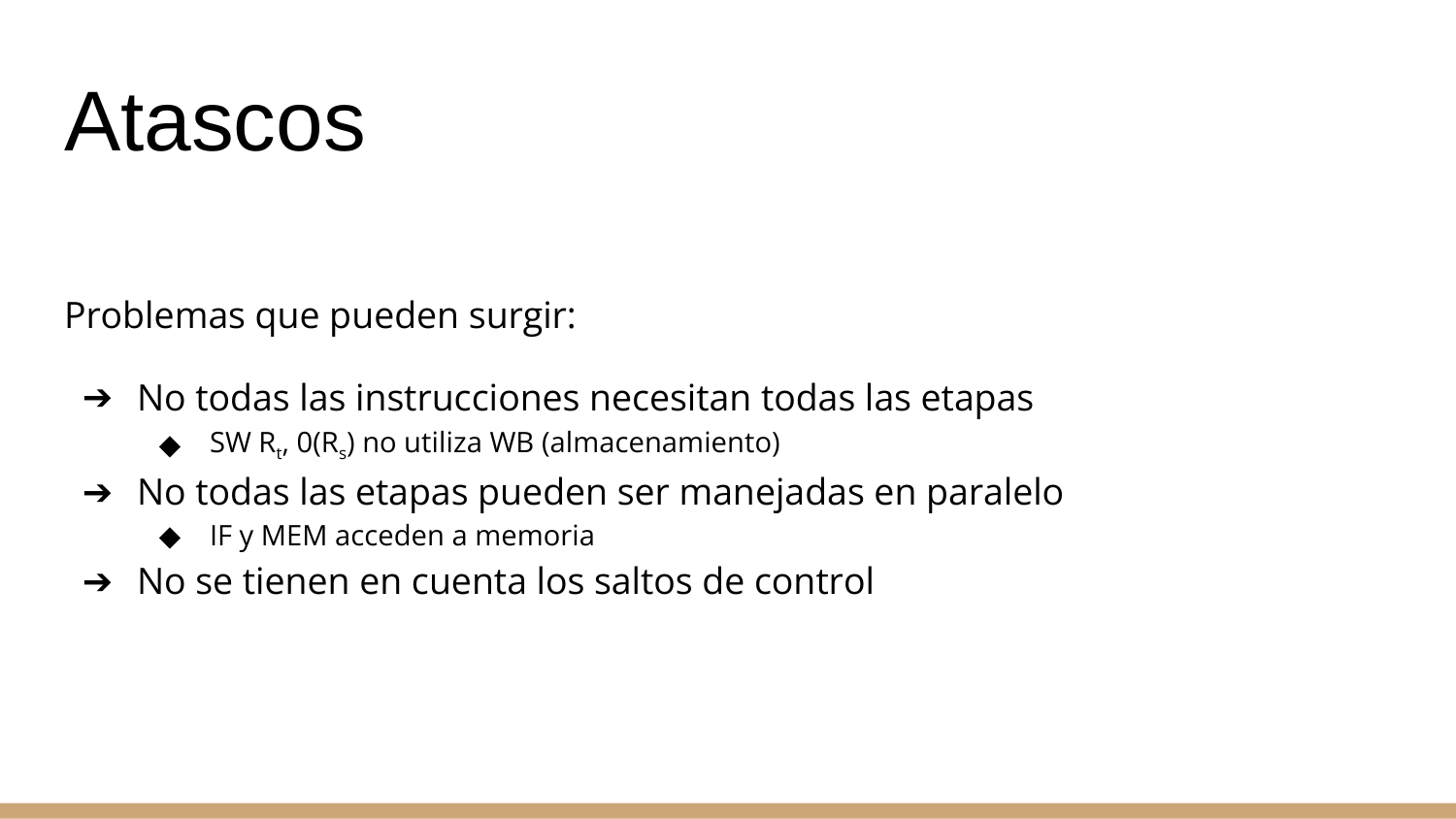

# Atascos

Problemas que pueden surgir:
No todas las instrucciones necesitan todas las etapas
SW Rt, 0(Rs) no utiliza WB (almacenamiento)
No todas las etapas pueden ser manejadas en paralelo
IF y MEM acceden a memoria
No se tienen en cuenta los saltos de control